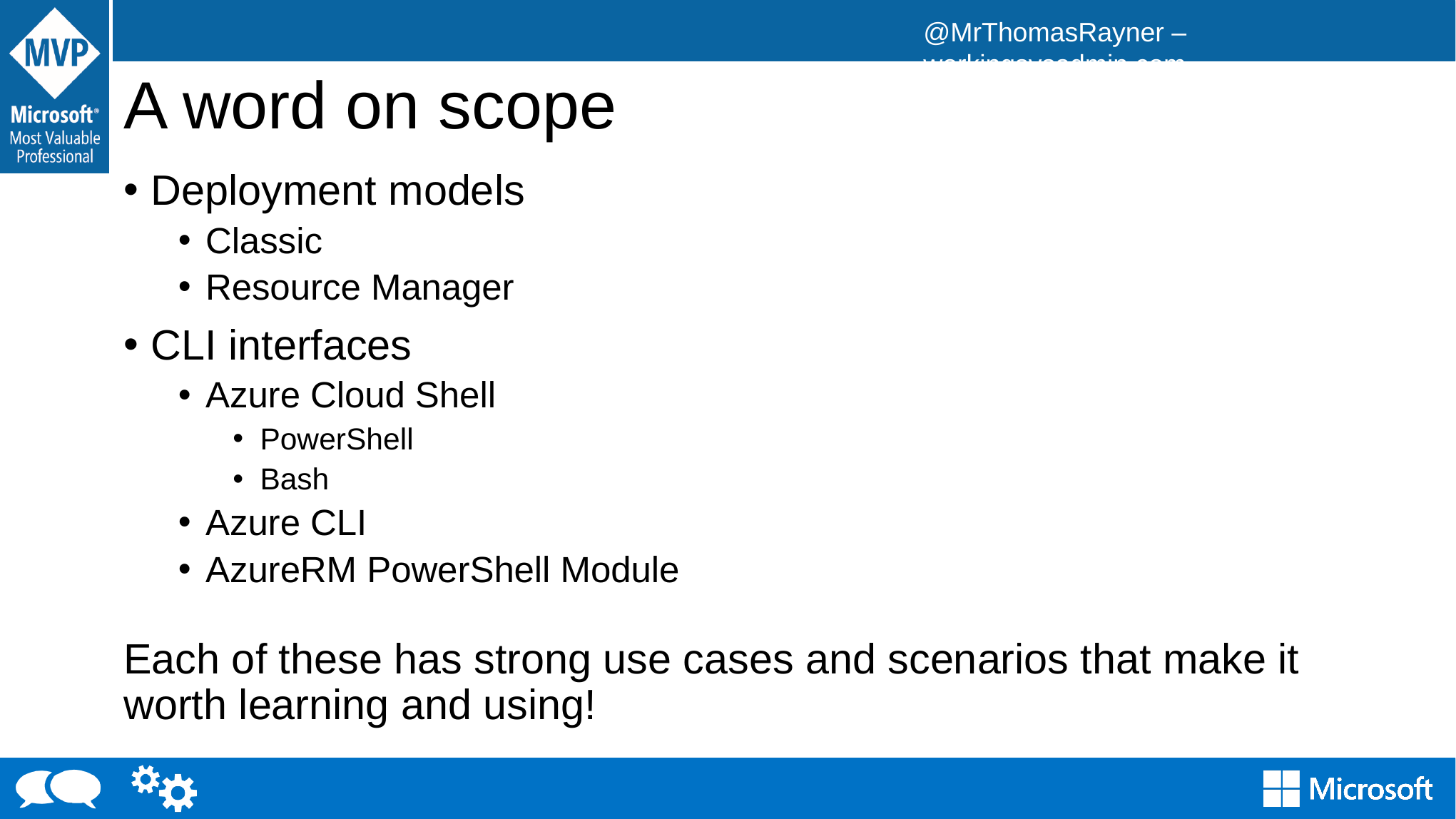

# A word on scope
Deployment models
Classic
Resource Manager
CLI interfaces
Azure Cloud Shell
PowerShell
Bash
Azure CLI
AzureRM PowerShell Module

Each of these has strong use cases and scenarios that make it worth learning and using!